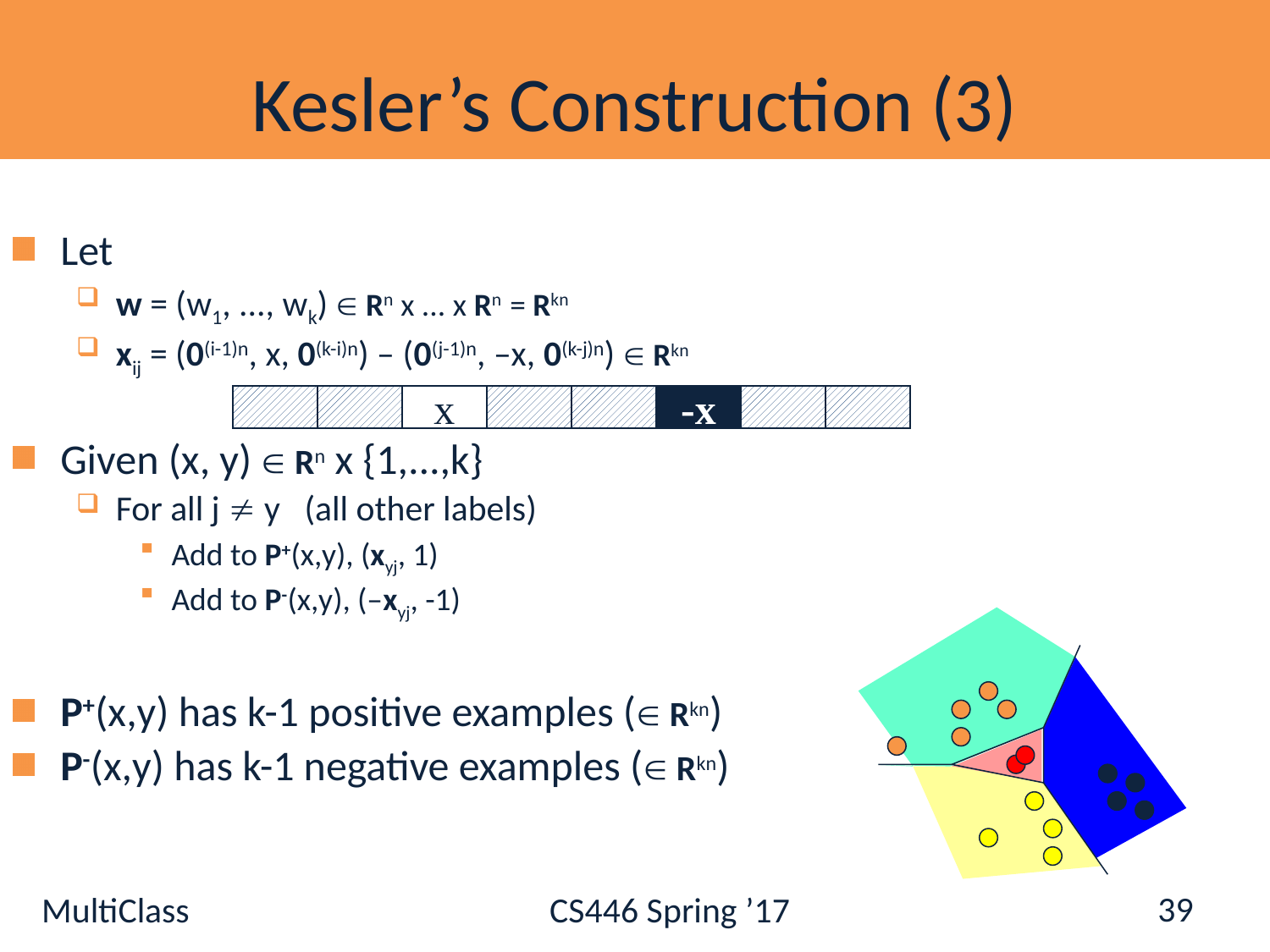

# Kesler’s Construction (3)
Let
w = (w1, ..., wk) ∈ Rn x ... x Rn  = Rkn
xij = (0(i-1)n, x, 0(k-i)n) – (0(j-1)n, –x, 0(k-j)n) ∈ Rkn

Given (x, y) ∈ Rn x {1,...,k}
For all j ≠ y   (all other labels)
Add to P+(x,y), (xyj, 1)
Add to P-(x,y), (–xyj, -1)

P+(x,y) has k-1 positive examples (∈ Rkn)
P-(x,y) has k-1 negative examples (∈ Rkn)

x

-x

39